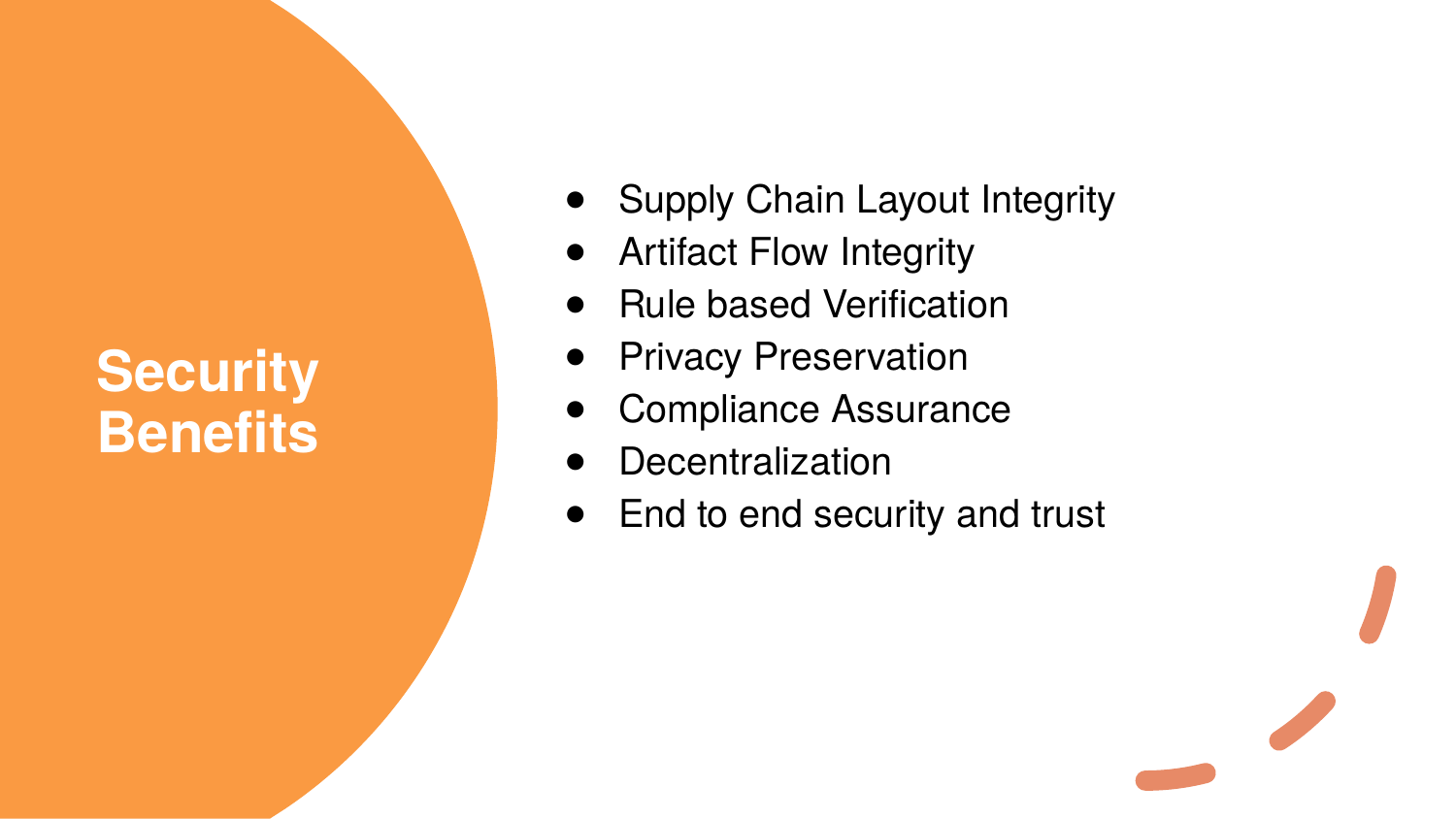

Supply Chain Layout Integrity
Artifact Flow Integrity
Rule based Verification
Privacy Preservation
Compliance Assurance
Decentralization
End to end security and trust

# Security Benefits

27